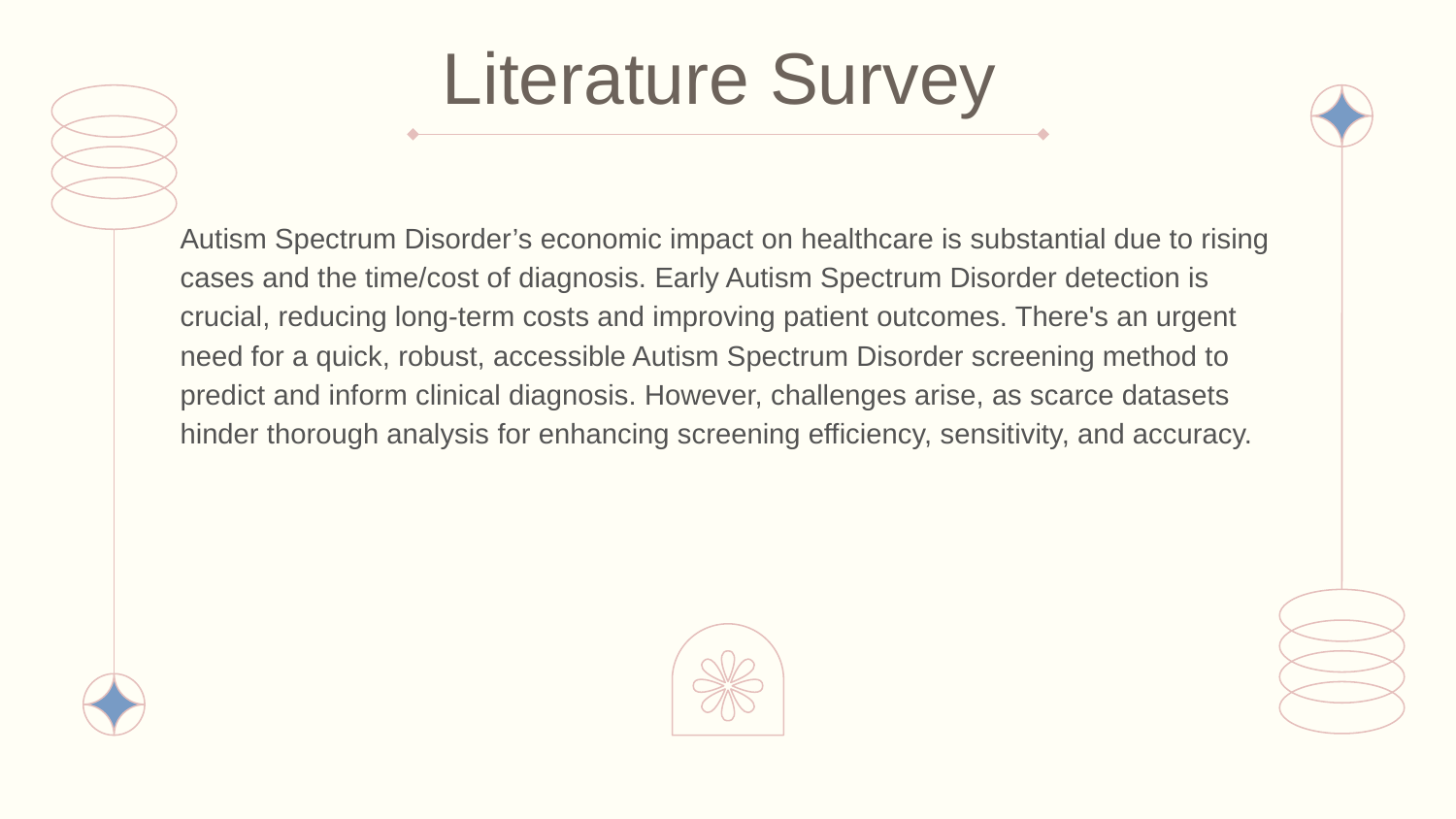

# Literature Survey
Autism Spectrum Disorder’s economic impact on healthcare is substantial due to rising cases and the time/cost of diagnosis. Early Autism Spectrum Disorder detection is crucial, reducing long-term costs and improving patient outcomes. There's an urgent need for a quick, robust, accessible Autism Spectrum Disorder screening method to predict and inform clinical diagnosis. However, challenges arise, as scarce datasets hinder thorough analysis for enhancing screening efficiency, sensitivity, and accuracy.